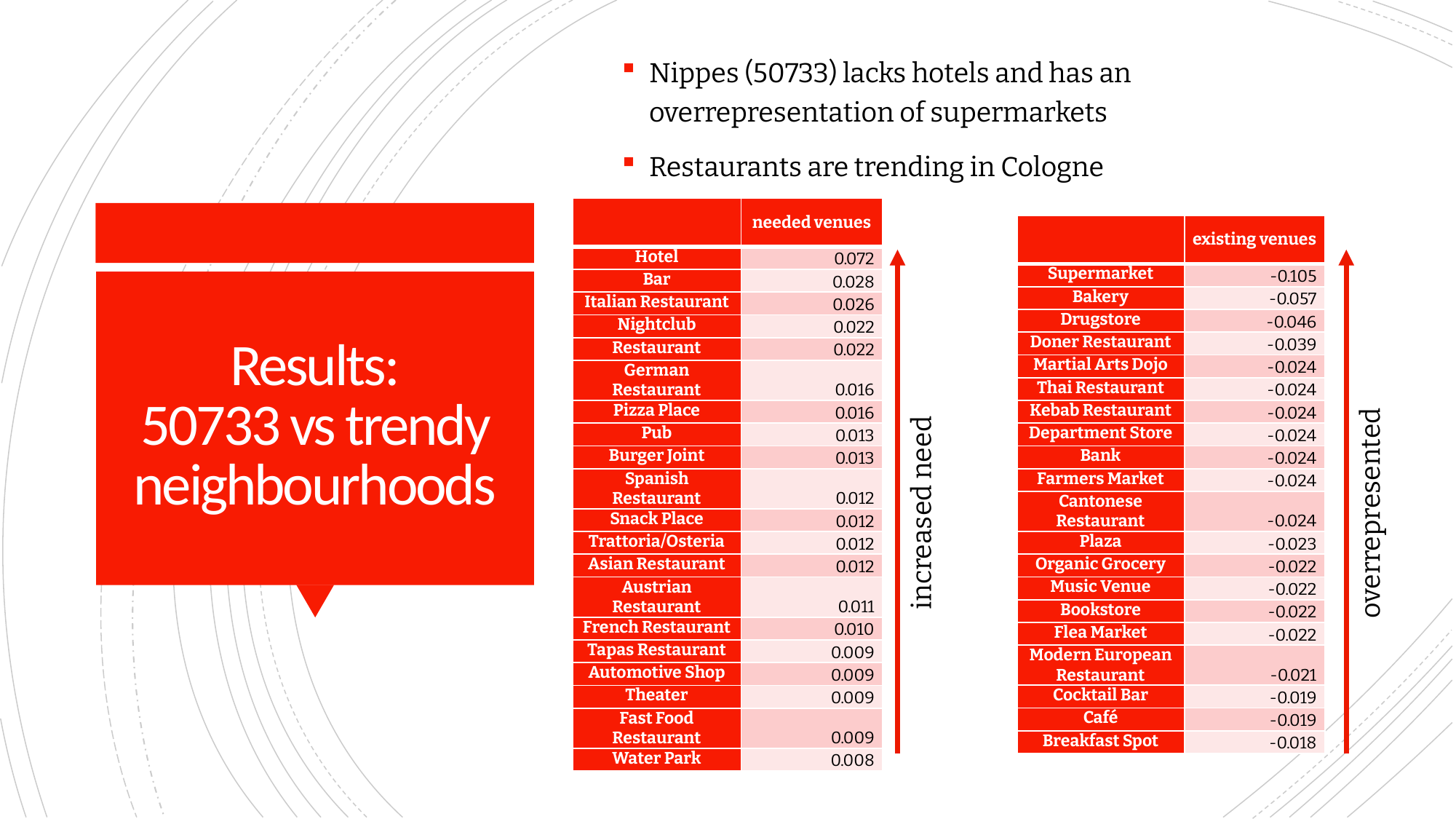

Nippes (50733) lacks hotels and has an overrepresentation of supermarkets
Restaurants are trending in Cologne

|  | needed venues |
| --- | --- |
| Hotel | 0.072 |
| Bar | 0.028 |
| Italian Restaurant | 0.026 |
| Nightclub | 0.022 |
| Restaurant | 0.022 |
| German Restaurant | 0.016 |
| Pizza Place | 0.016 |
| Pub | 0.013 |
| Burger Joint | 0.013 |
| Spanish Restaurant | 0.012 |
| Snack Place | 0.012 |
| Trattoria/Osteria | 0.012 |
| Asian Restaurant | 0.012 |
| Austrian Restaurant | 0.011 |
| French Restaurant | 0.010 |
| Tapas Restaurant | 0.009 |
| Automotive Shop | 0.009 |
| Theater | 0.009 |
| Fast Food Restaurant | 0.009 |
| Water Park | 0.008 |
|  | existing venues |
| --- | --- |
| Supermarket | -0.105 |
| Bakery | -0.057 |
| Drugstore | -0.046 |
| Doner Restaurant | -0.039 |
| Martial Arts Dojo | -0.024 |
| Thai Restaurant | -0.024 |
| Kebab Restaurant | -0.024 |
| Department Store | -0.024 |
| Bank | -0.024 |
| Farmers Market | -0.024 |
| Cantonese Restaurant | -0.024 |
| Plaza | -0.023 |
| Organic Grocery | -0.022 |
| Music Venue | -0.022 |
| Bookstore | -0.022 |
| Flea Market | -0.022 |
| Modern European Restaurant | -0.021 |
| Cocktail Bar | -0.019 |
| Café | -0.019 |
| Breakfast Spot | -0.018 |
# Results: 50733 vs trendy neighbourhoods
increased need
overrepresented